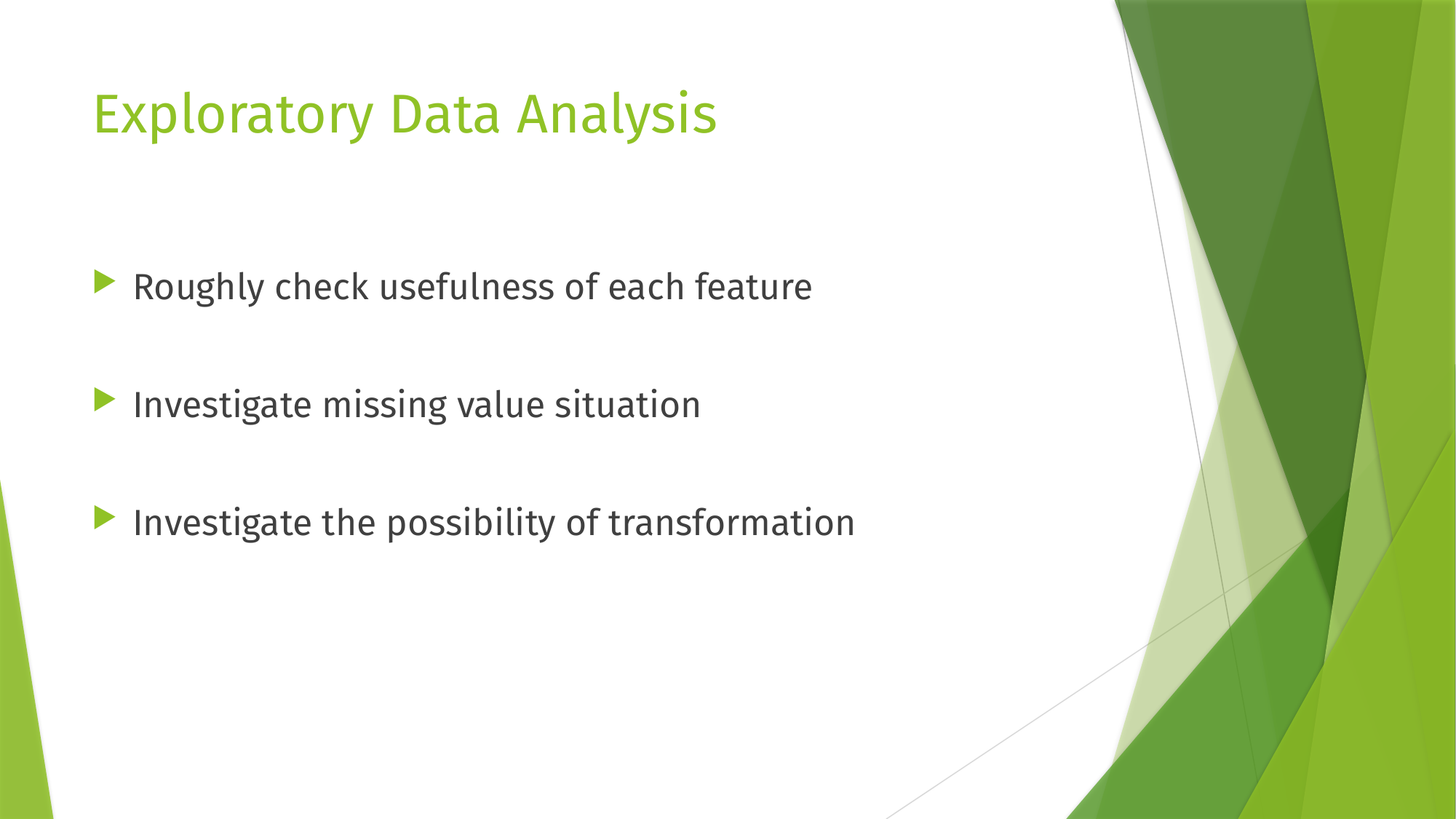

# Exploratory Data Analysis
Roughly check usefulness of each feature

Investigate missing value situation

Investigate the possibility of transformation